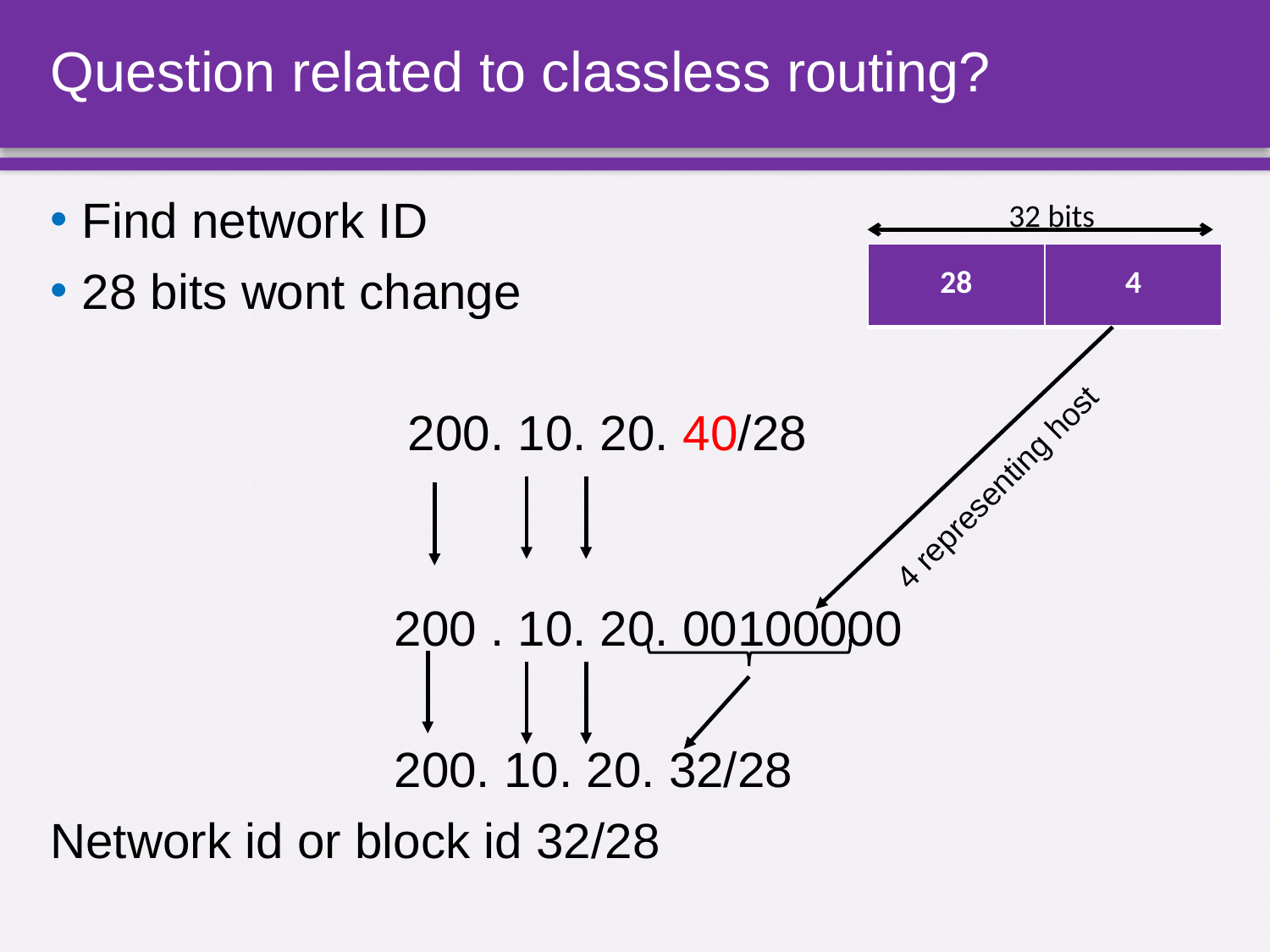

# Question related to classless routing?
Find network ID
28 bits wont change

                          200. 10. 20. 40/28

                         200 . 10. 20. 00100000

                         200. 10. 20. 32/28
Network id or block id 32/28

32 bits
| 28 | 4 |
| --- | --- |
4 representing host